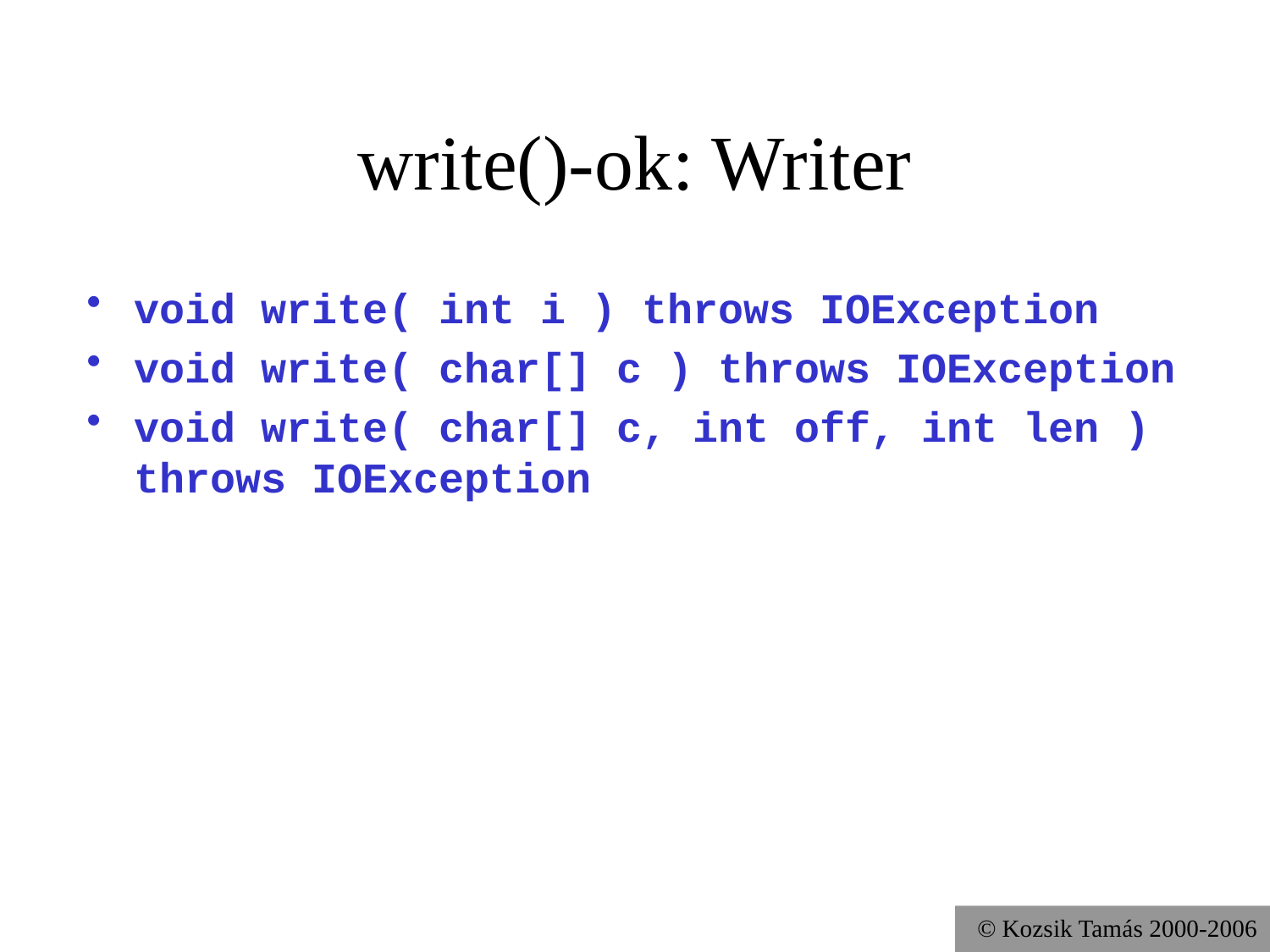

write()-ok: Writer
void write( int i ) throws IOException
void write( char[] c ) throws IOException
void write( char[] c, int off, int len ) throws IOException

© Kozsik Tamás 2000-2006